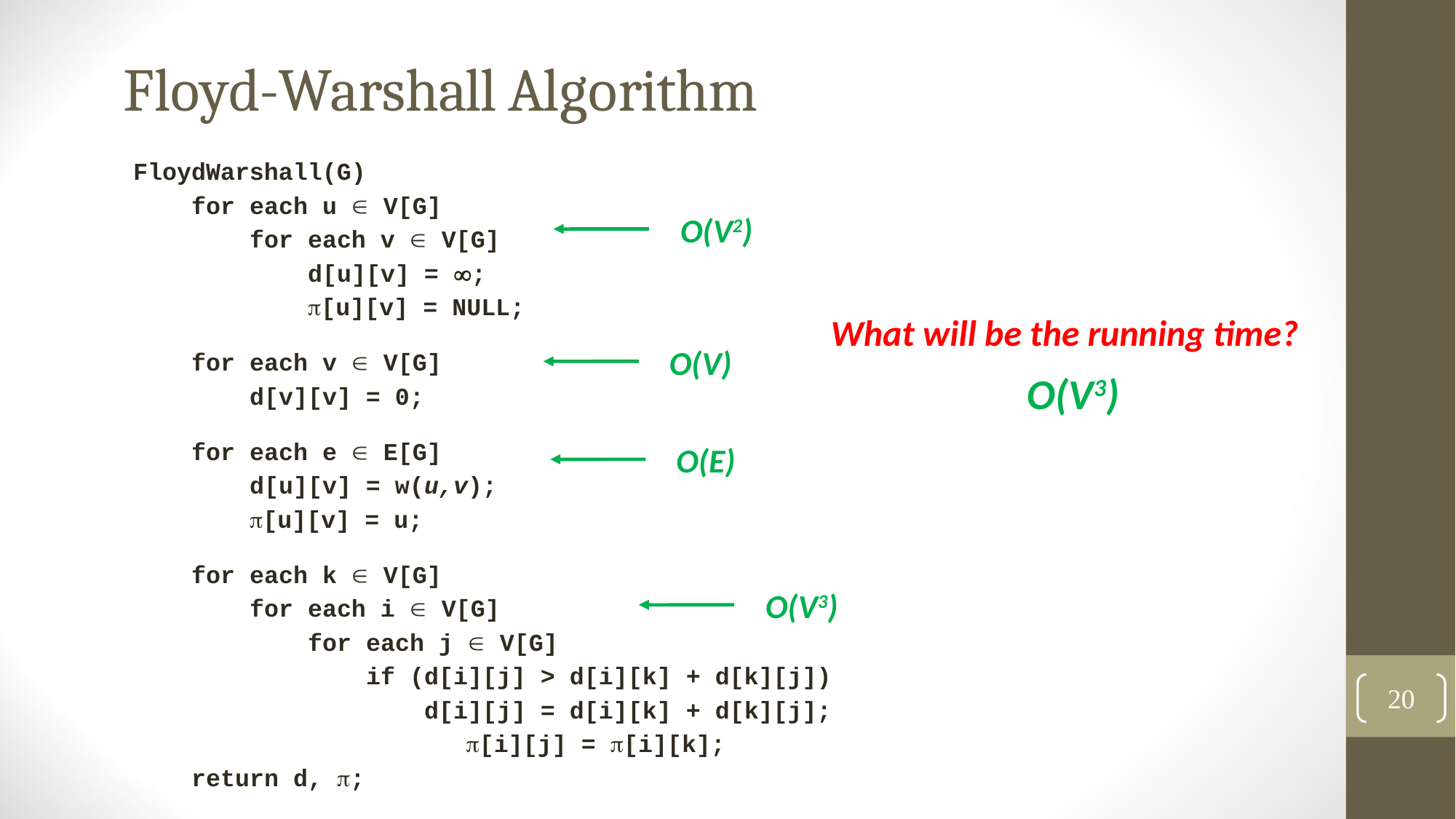

# Floyd-Warshall Algorithm
FloydWarshall(G)
    for each u ∈ V[G]
        for each v ∈ V[G]
            d[u][v] = ∞;
            π[u][v] = NULL;

    for each v ∈ V[G]
        d[v][v] = 0;

    for each e ∈ E[G]
        d[u][v] = w(u,v);
        π[u][v] = u;

    for each k ∈ V[G]
        for each i ∈ V[G]
            for each j ∈ V[G]
                if (d[i][j] > d[i][k] + d[k][j])
                    d[i][j] = d[i][k] + d[k][j];
			      π[i][j] = π[i][k];
    return d, π;
O(V2)

What will be the running time?
O(V)

O(V3)
O(E)

O(V3)

20